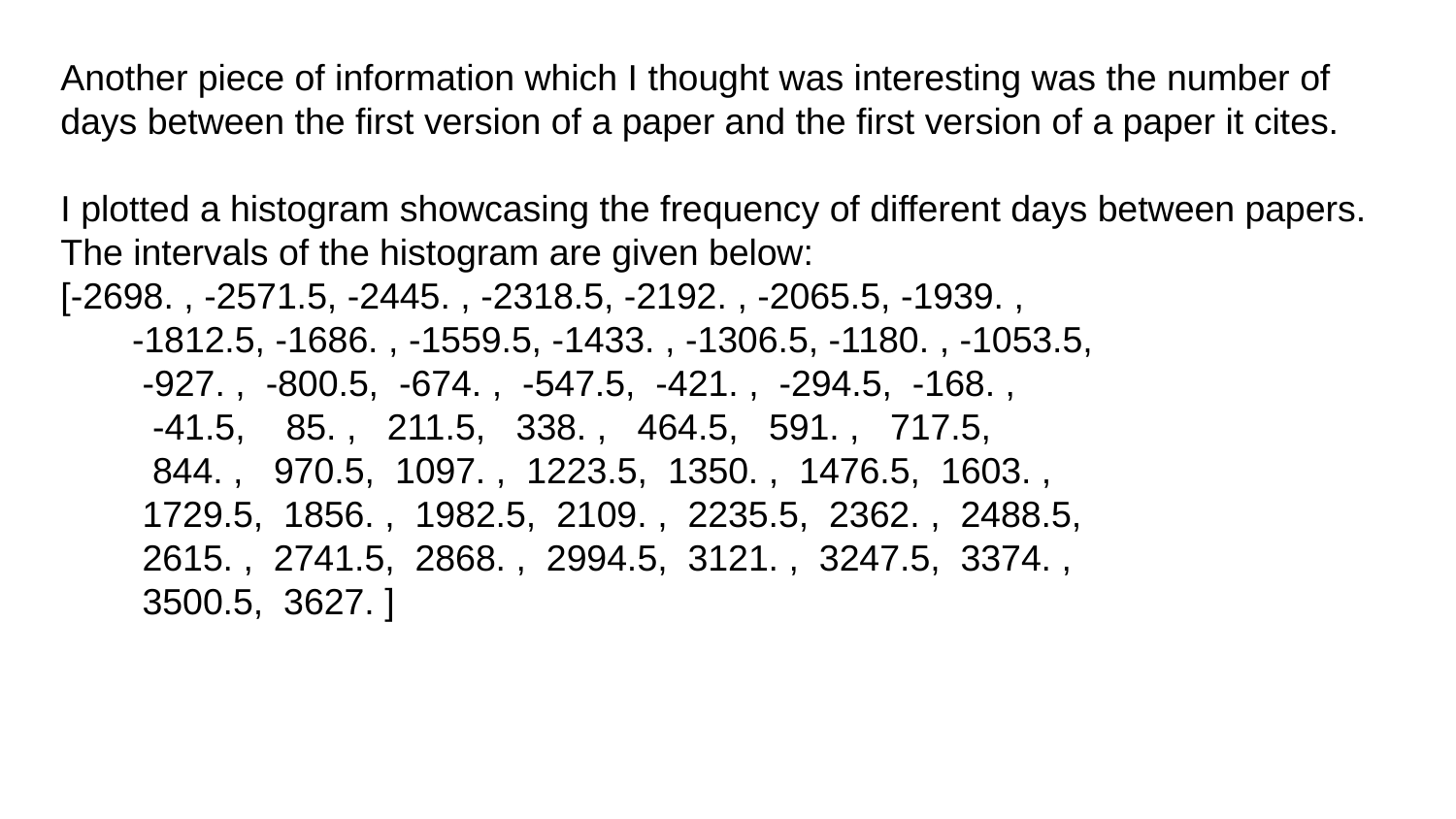

Another piece of information which I thought was interesting was the number of days between the first version of a paper and the first version of a paper it cites.

I plotted a histogram showcasing the frequency of different days between papers. The intervals of the histogram are given below:
[-2698. , -2571.5, -2445. , -2318.5, -2192. , -2065.5, -1939. ,
       -1812.5, -1686. , -1559.5, -1433. , -1306.5, -1180. , -1053.5,
        -927. ,  -800.5,  -674. ,  -547.5,  -421. ,  -294.5,  -168. ,
         -41.5,    85. ,   211.5,   338. ,   464.5,   591. ,   717.5,
         844. ,   970.5,  1097. ,  1223.5,  1350. ,  1476.5,  1603. ,
        1729.5,  1856. ,  1982.5,  2109. ,  2235.5,  2362. ,  2488.5,
        2615. ,  2741.5,  2868. ,  2994.5,  3121. ,  3247.5,  3374. ,
        3500.5,  3627. ]